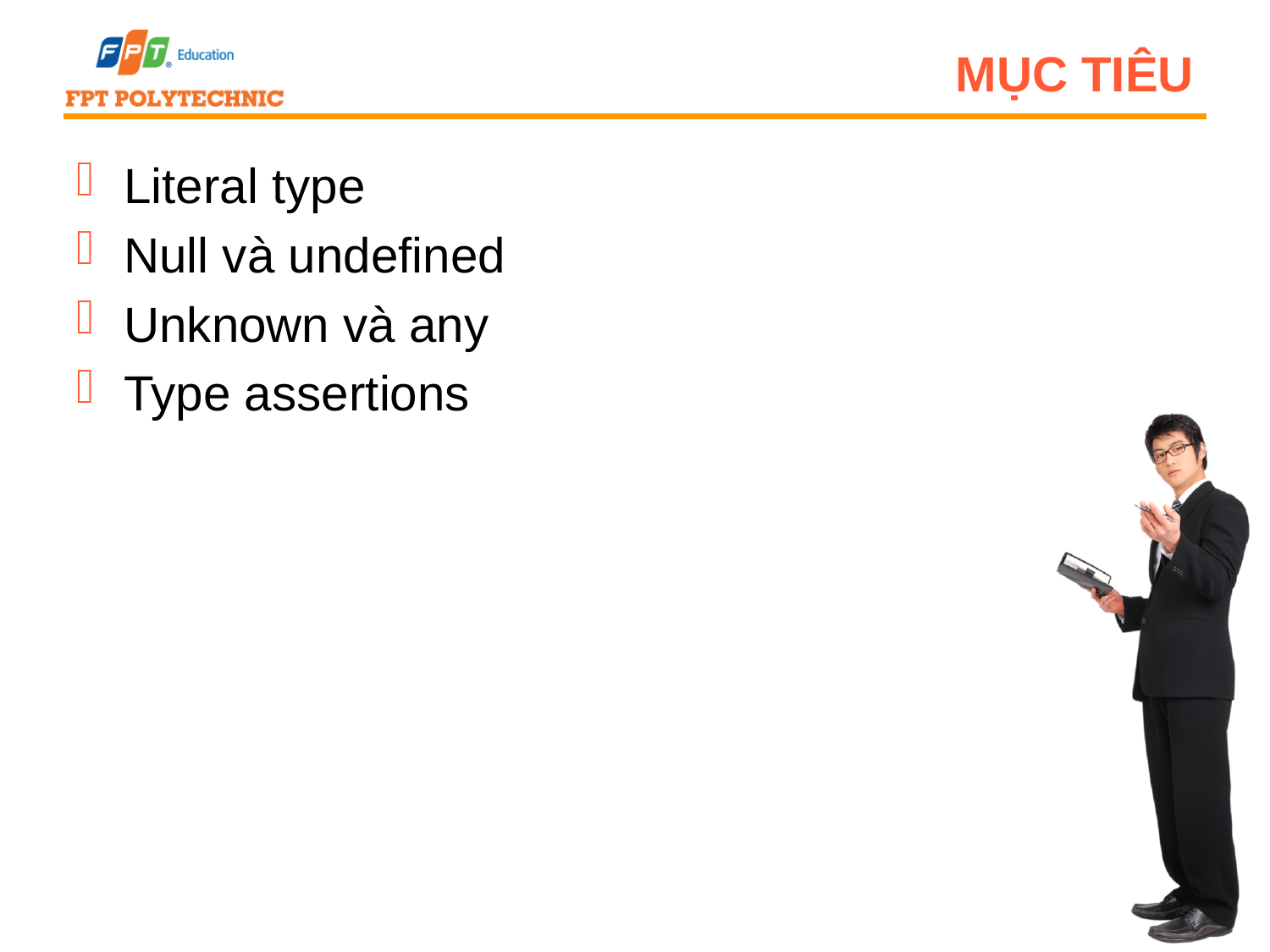

# Mục tiêu
Literal type
Null và undefined
Unknown và any
Type assertions